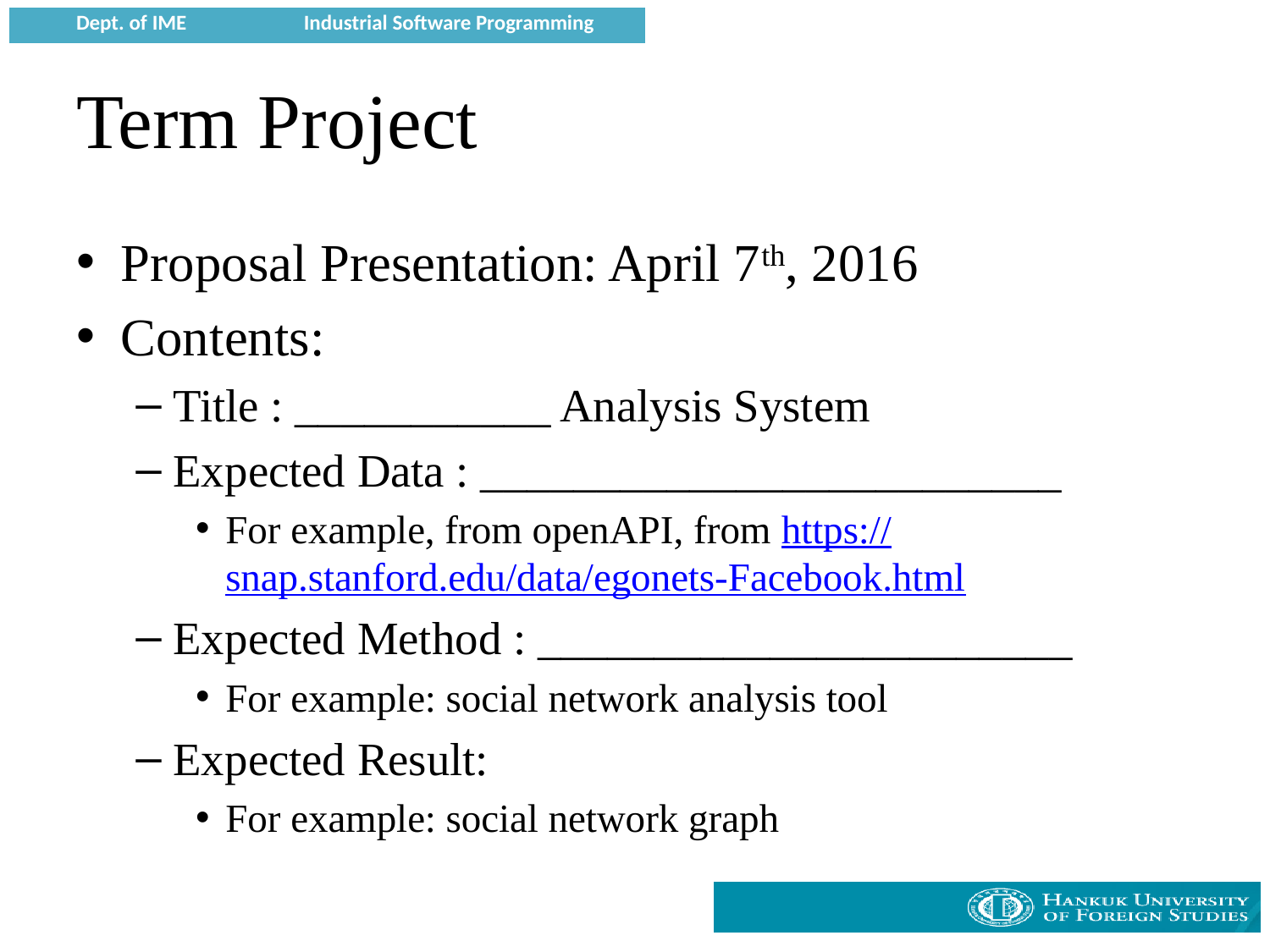

# Term Project
Proposal Presentation: April 7th, 2016
Contents:
Title : ___________ Analysis System
Expected Data : _________________________
For example, from openAPI, from https://snap.stanford.edu/data/egonets-Facebook.html
Expected Method : _______________________
For example: social network analysis tool
Expected Result:
For example: social network graph